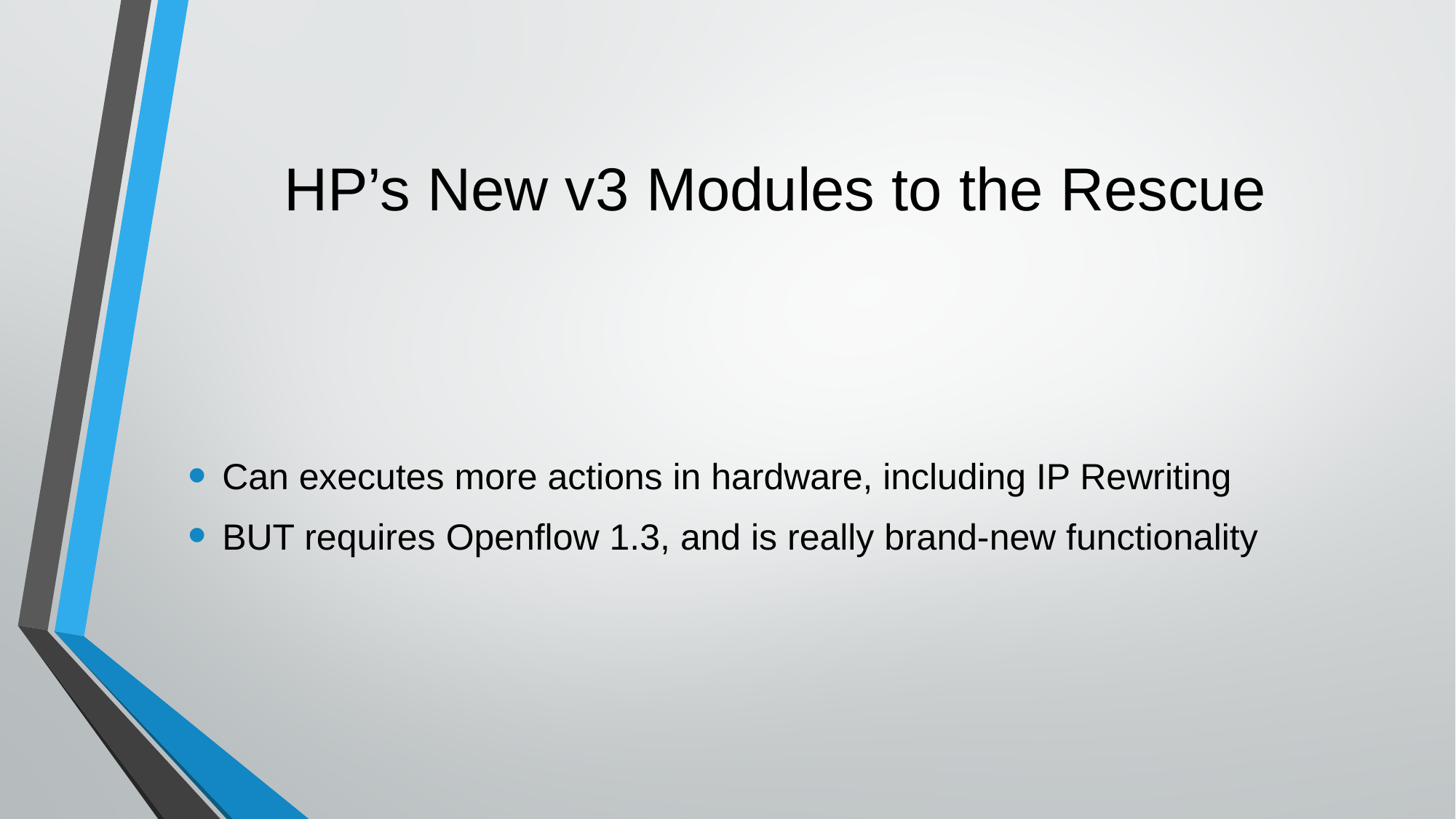

# HP’s New v3 Modules to the Rescue
Can executes more actions in hardware, including IP Rewriting
BUT requires Openflow 1.3, and is really brand-new functionality